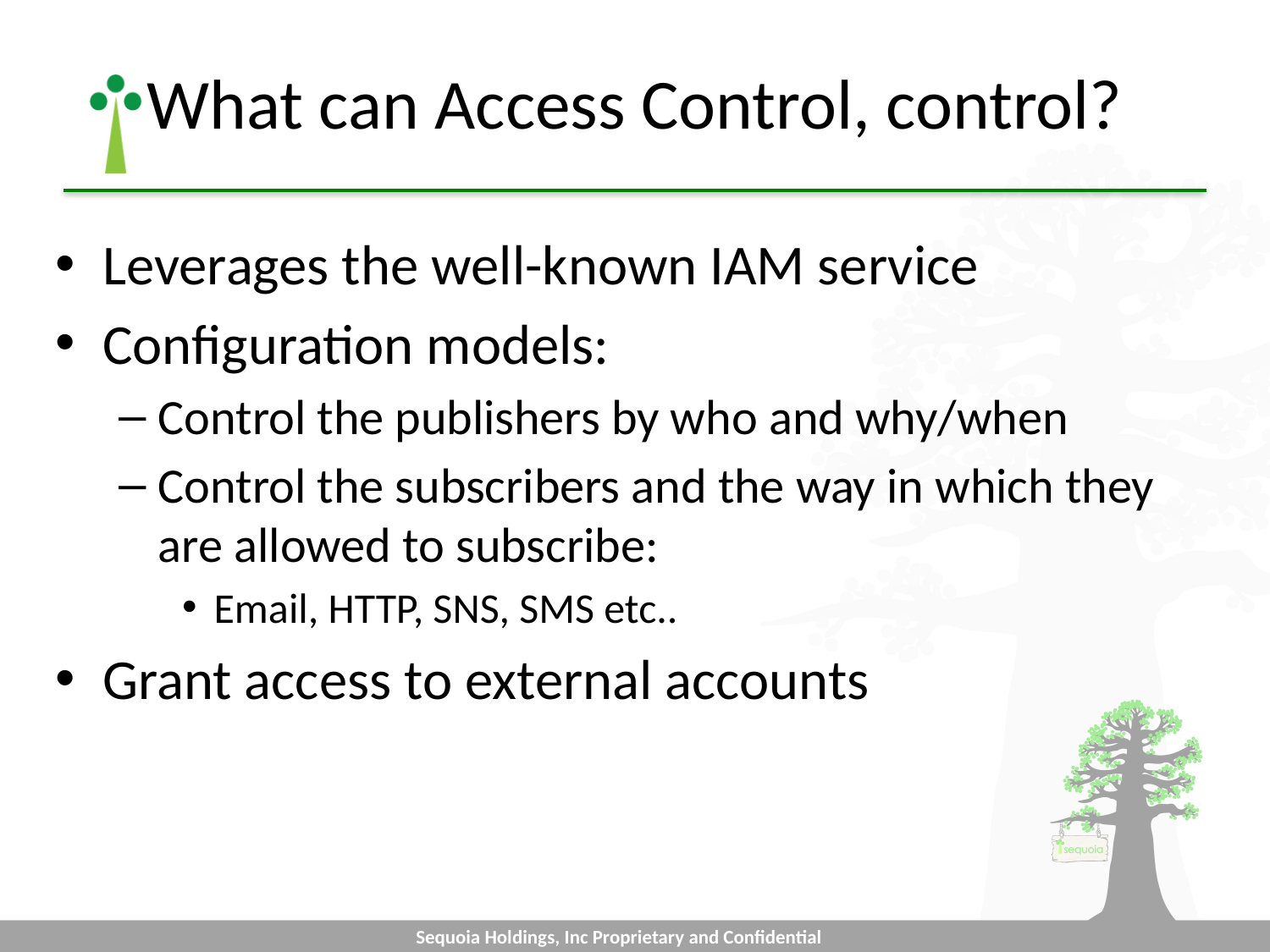

# What can Access Control, control?
Leverages the well-known IAM service
Configuration models:
Control the publishers by who and why/when
Control the subscribers and the way in which they are allowed to subscribe:
Email, HTTP, SNS, SMS etc..
Grant access to external accounts
Sequoia Holdings, Inc Proprietary and Confidential